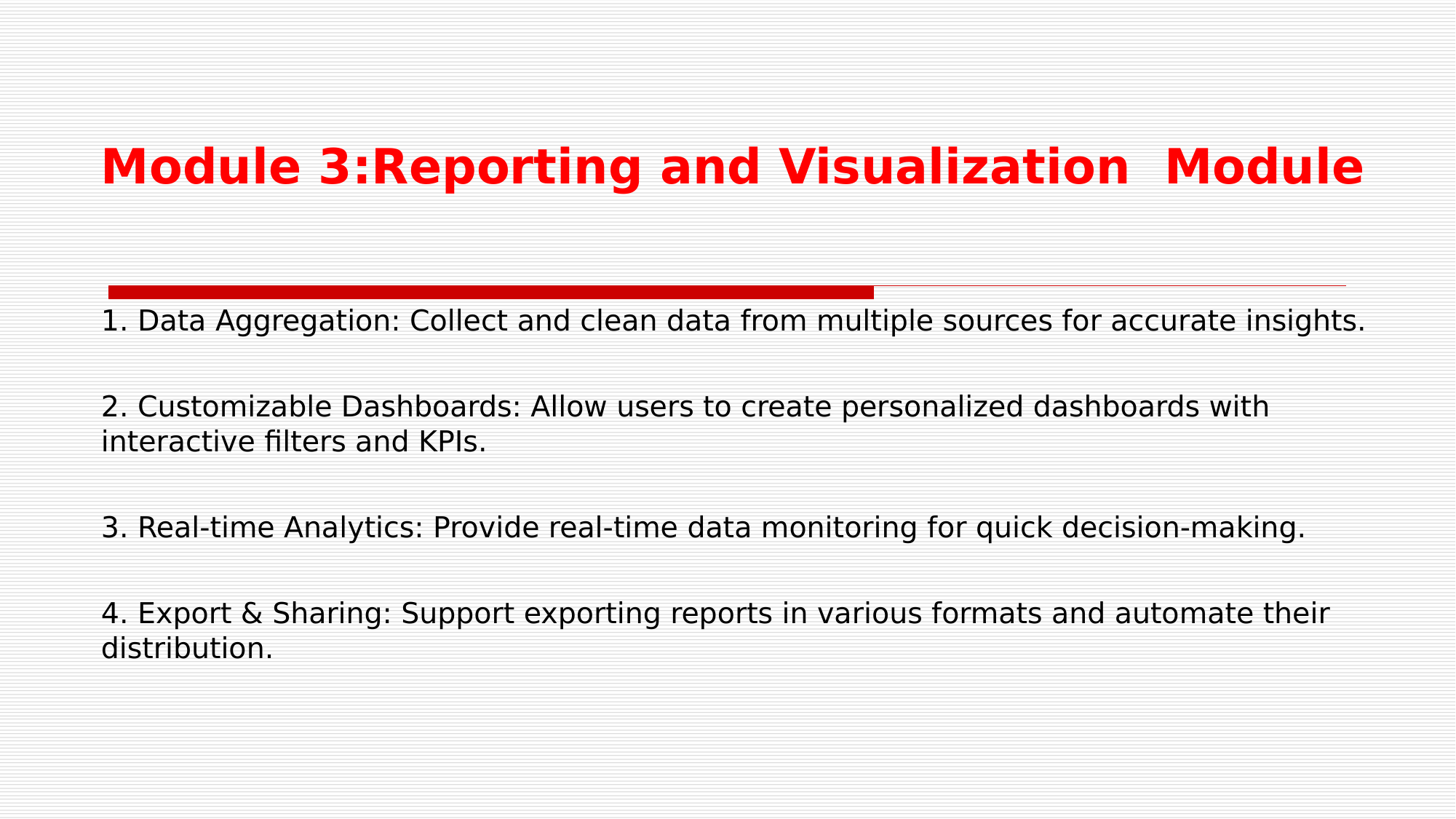

# Module 3:Reporting and Visualization  Module

1. Data Aggregation: Collect and clean data from multiple sources for accurate insights.

2. Customizable Dashboards: Allow users to create personalized dashboards with interactive filters and KPIs.

3. Real-time Analytics: Provide real-time data monitoring for quick decision-making.

4. Export & Sharing: Support exporting reports in various formats and automate their distribution.